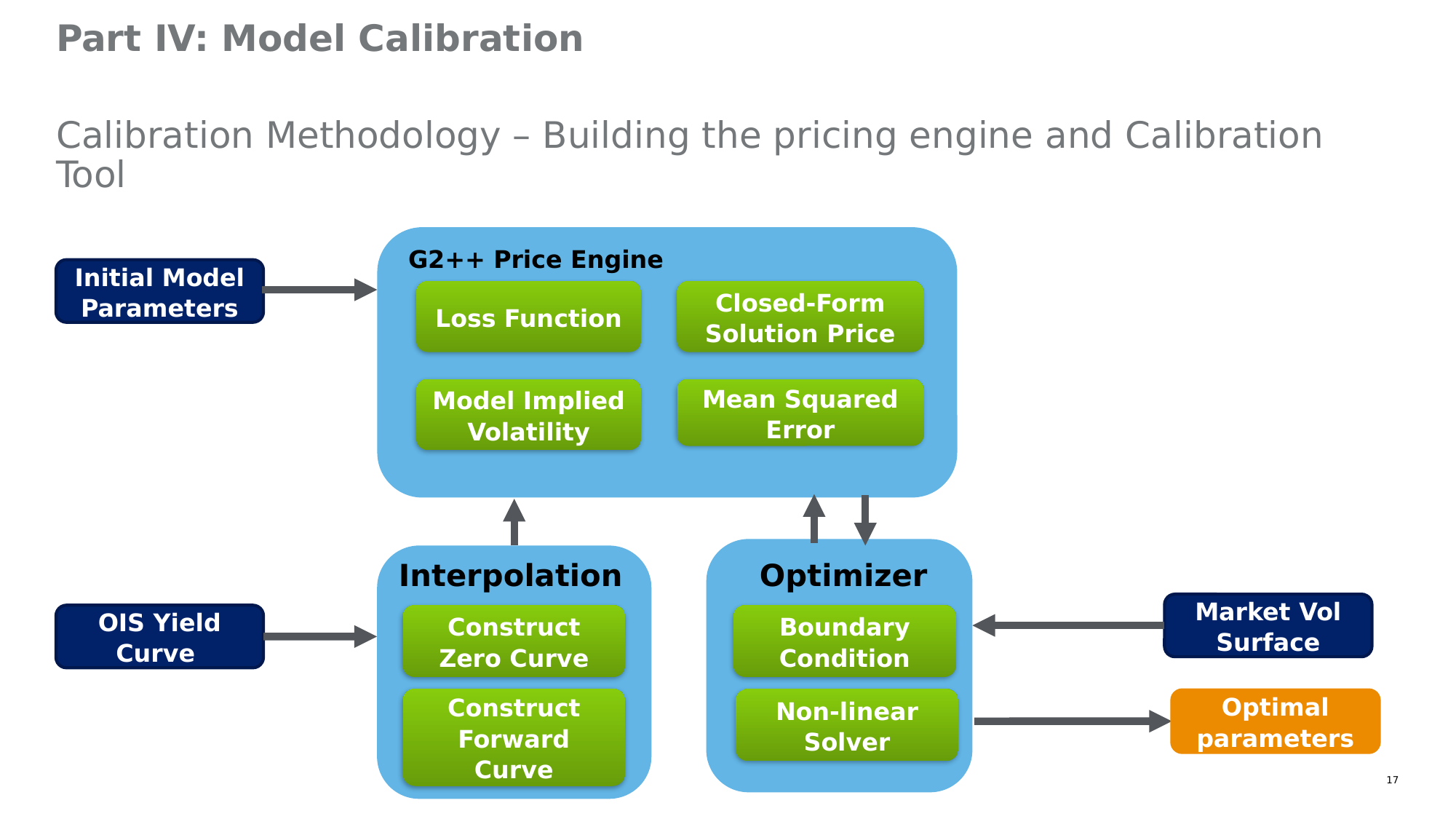

Part IV: Model Calibration
# Calibration Methodology – Building the pricing engine and Calibration Tool

G2++ Price Engine
Loss Function
Closed-Form Solution Price
Mean Squared Error
Model Implied Volatility
Initial Model Parameters

Optimizer

Interpolation
Construct Zero Curve

Construct Forward Curve
Market Vol Surface
Boundary Condition
OIS Yield Curve
Non-linear Solver
Optimal parameters